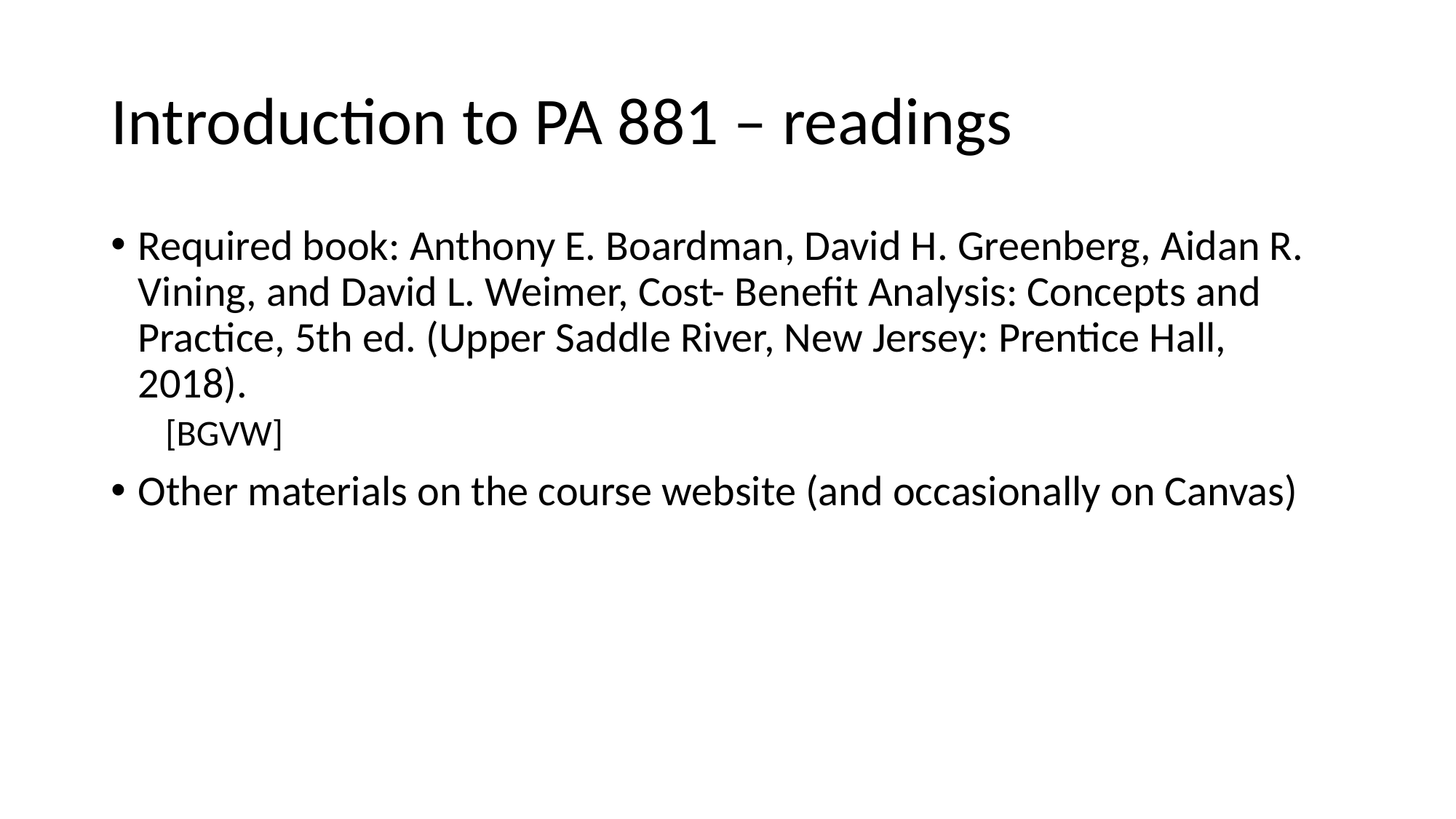

# Introduction to PA 881 – readings
Required book: Anthony E. Boardman, David H. Greenberg, Aidan R. Vining, and David L. Weimer, Cost- Benefit Analysis: Concepts and Practice, 5th ed. (Upper Saddle River, New Jersey: Prentice Hall, 2018).
[BGVW]
Other materials on the course website (and occasionally on Canvas)